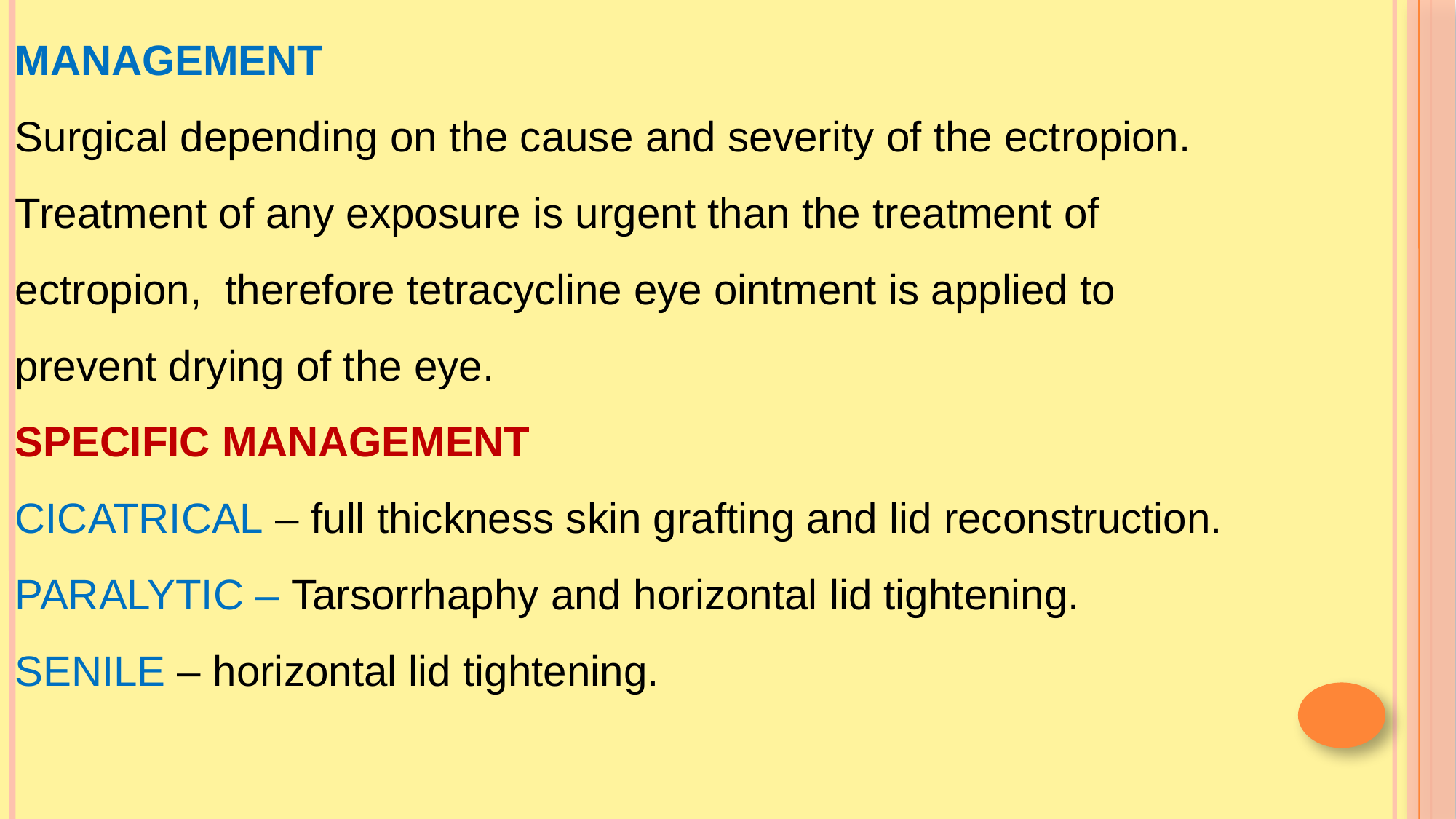

MANAGEMENT
Surgical depending on the cause and severity of the ectropion.
Treatment of any exposure is urgent than the treatment of ectropion,  therefore tetracycline eye ointment is applied to prevent drying of the eye.
SPECIFIC MANAGEMENT
CICATRICAL – full thickness skin grafting and lid reconstruction.
PARALYTIC – Tarsorrhaphy and horizontal lid tightening.
SENILE – horizontal lid tightening.